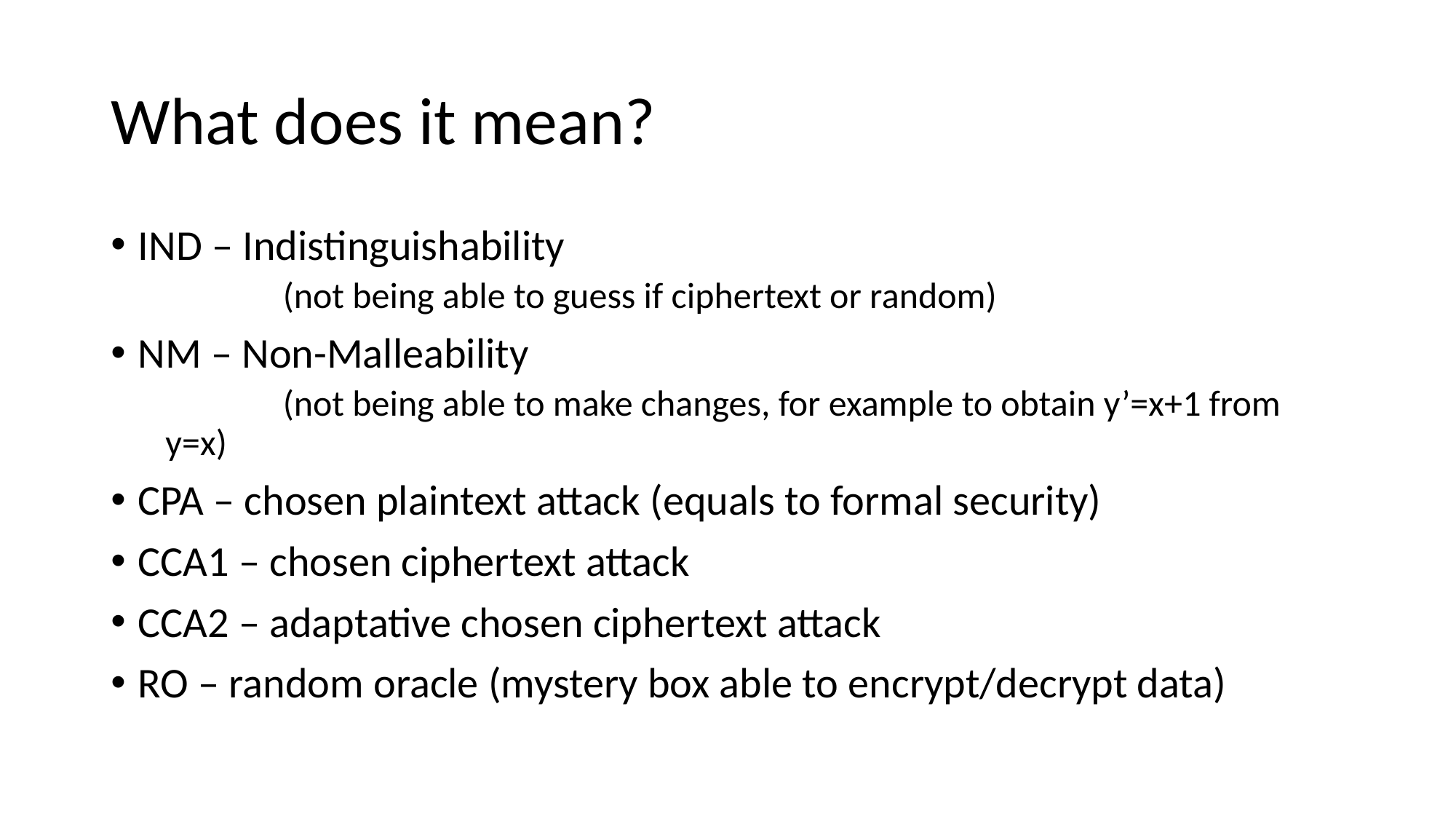

# What does it mean?
IND – Indistinguishability
	 (not being able to guess if ciphertext or random)
NM – Non-Malleability
	 (not being able to make changes, for example to obtain y’=x+1 from y=x)
CPA – chosen plaintext attack (equals to formal security)
CCA1 – chosen ciphertext attack
CCA2 – adaptative chosen ciphertext attack
RO – random oracle (mystery box able to encrypt/decrypt data)